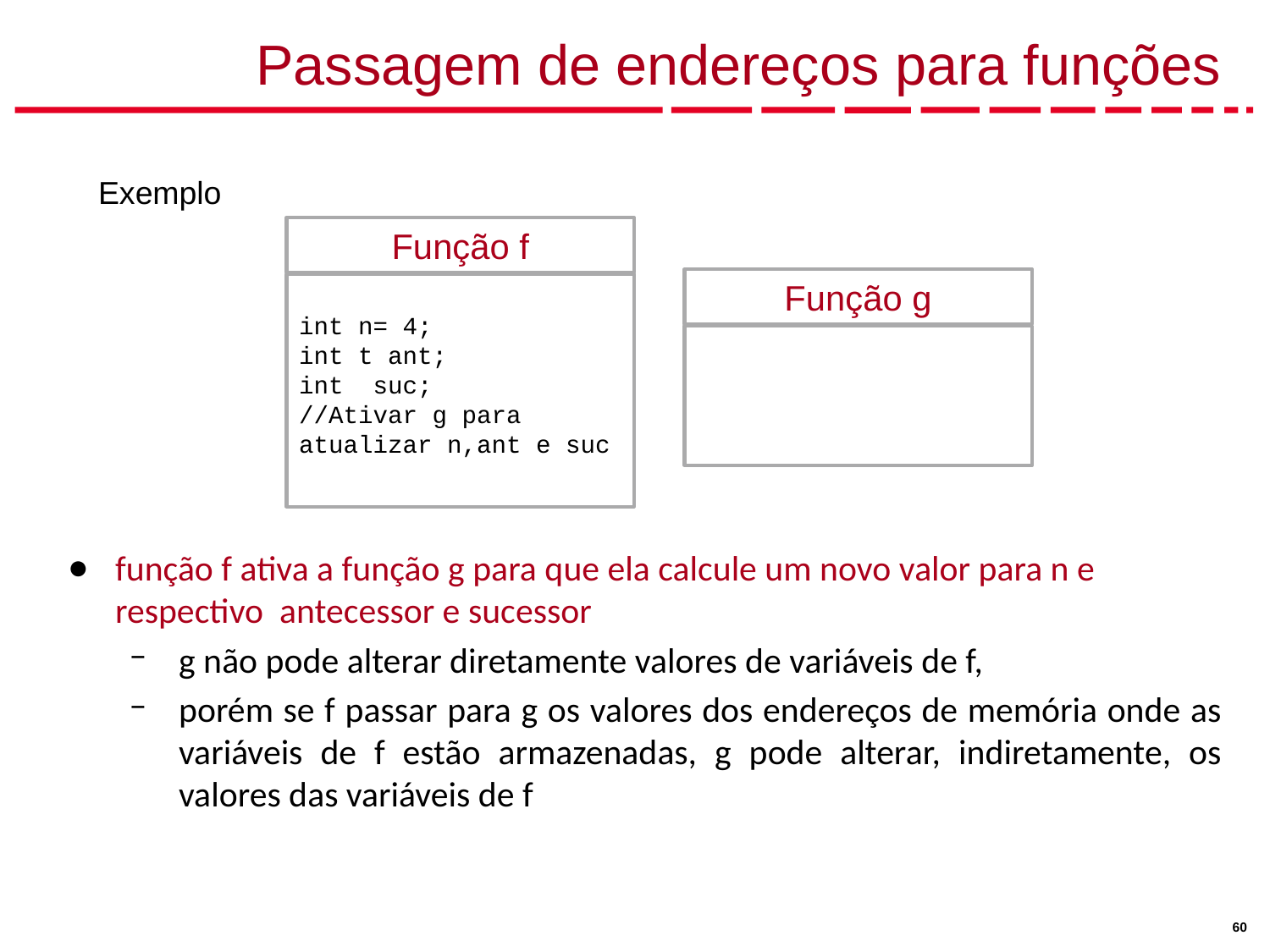

# Passagem de endereços para funções
Exemplo
Função f

int n= 4;
int t ant;
int  suc;
//Ativar g para atualizar n,ant e suc

Função g

função f ativa a função g para que ela calcule um novo valor para n e respectivo  antecessor e sucessor
g não pode alterar diretamente valores de variáveis de f,
porém se f passar para g os valores dos endereços de memória onde as variáveis de f estão armazenadas, g pode alterar, indiretamente, os valores das variáveis de f